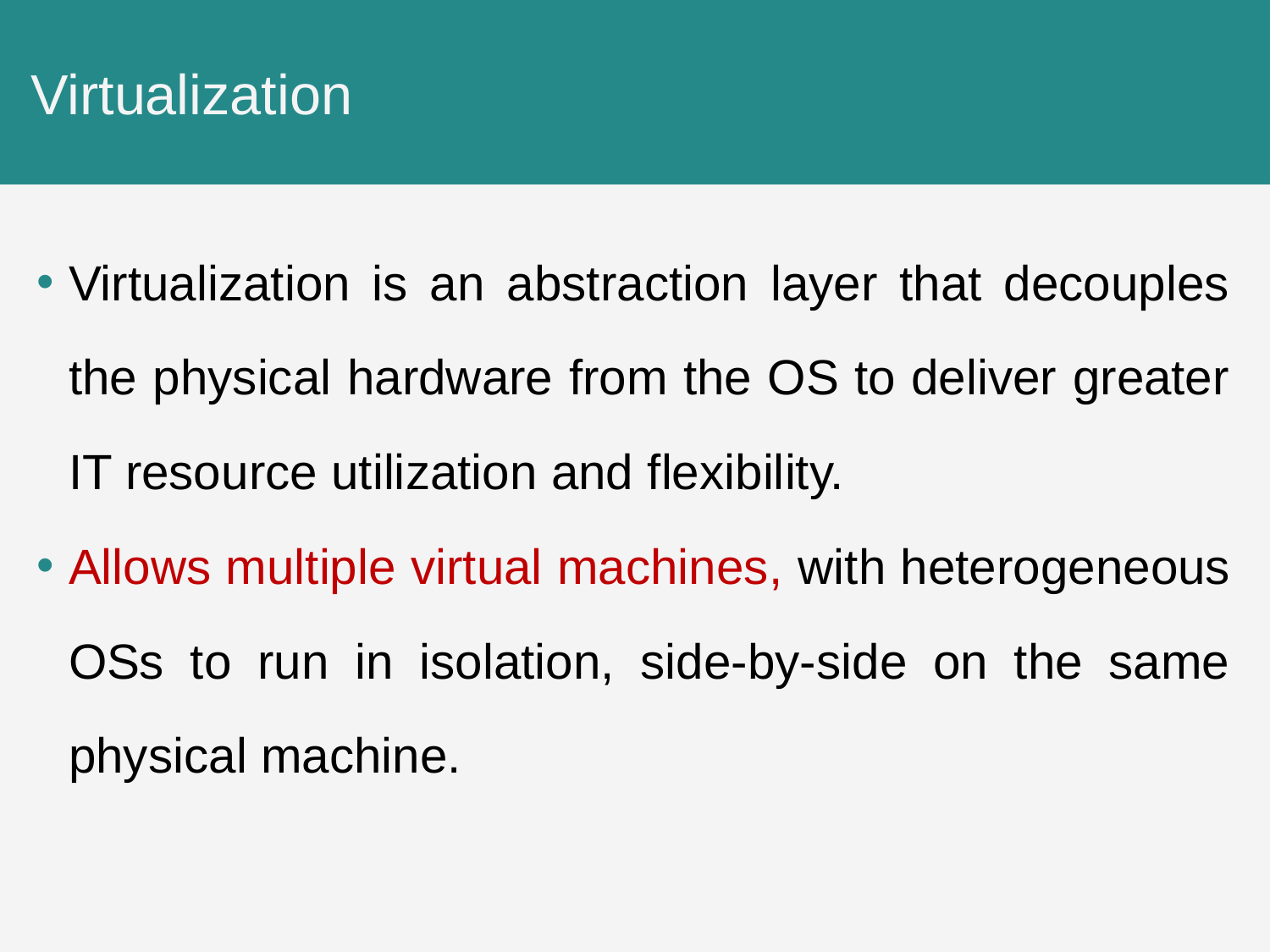

# Virtualization
Virtualization is an abstraction layer that decouples the physical hardware from the OS to deliver greater IT resource utilization and flexibility.
Allows multiple virtual machines, with heterogeneous OSs to run in isolation, side-by-side on the same physical machine.